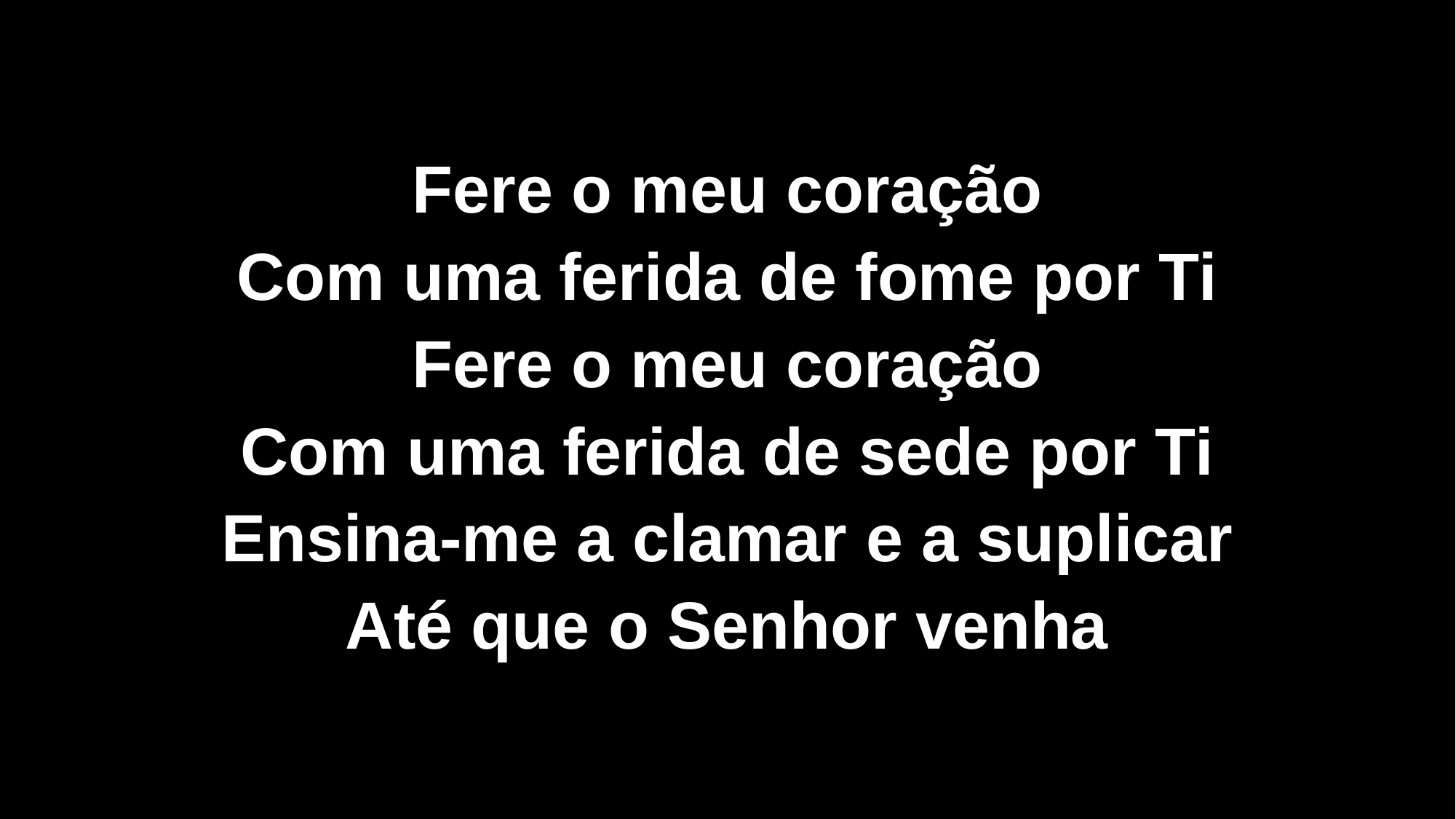

Fere o meu coração
Com uma ferida de fome por Ti
Fere o meu coração
Com uma ferida de sede por Ti
Ensina-me a clamar e a suplicar
Até que o Senhor venha